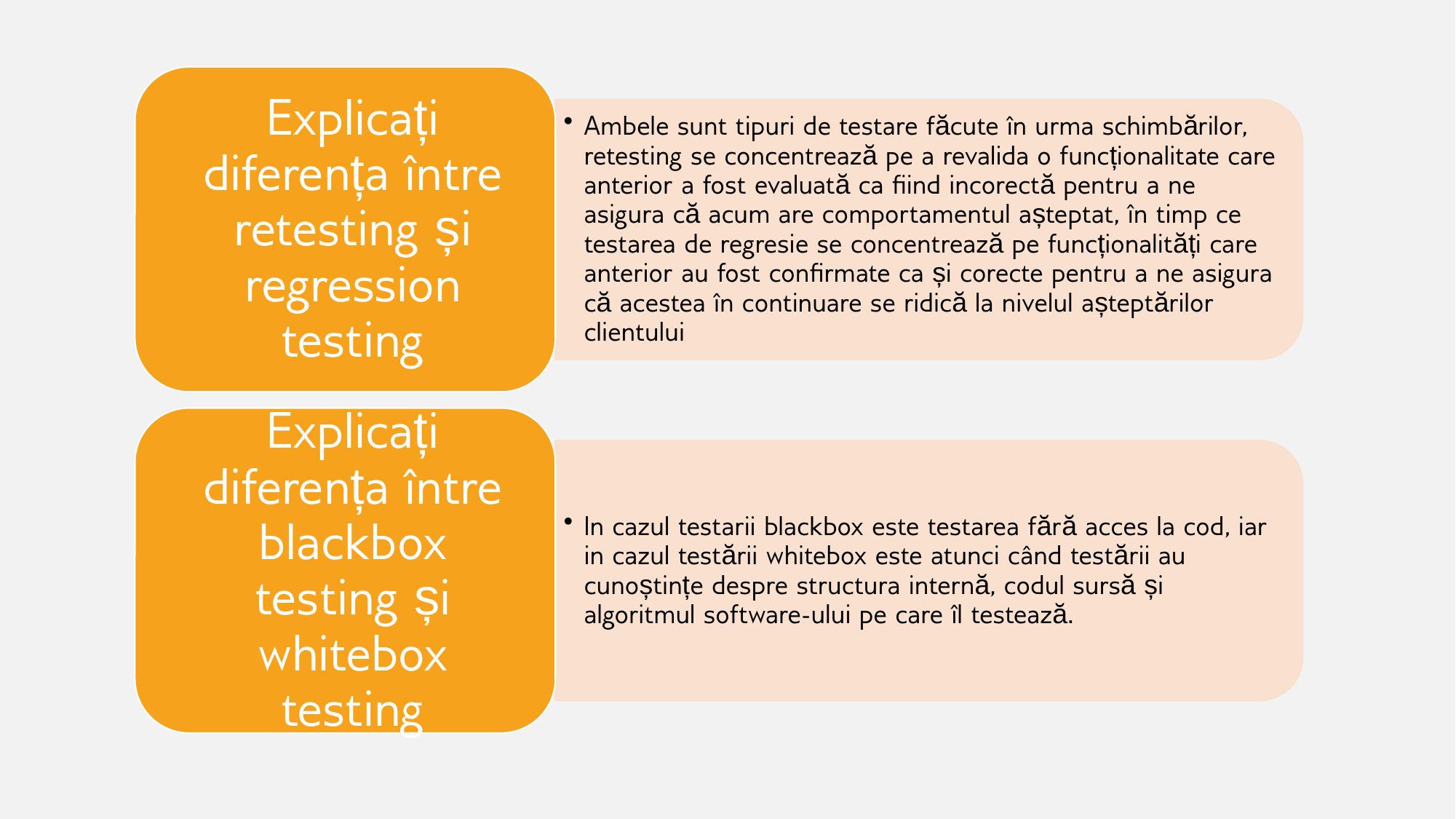

Ambele sunt tipuri de testare făcute în urma schimbărilor, retesting se concentrează pe a revalida o funcționalitate care anterior a fost evaluată ca fiind incorectă pentru a ne asigura că acum are comportamentul așteptat, în timp ce testarea de regresie se concentrează pe funcționalități care anterior au fost confirmate ca și corecte pentru a ne asigura că acestea în continuare se ridică la nivelul așteptărilor clientului
Explicați diferența între retesting și regression testing
In cazul testarii blackbox este testarea fără acces la cod, iar in cazul testării whitebox este atunci când testării au cunoștințe despre structura internă, codul sursă și algoritmul software-ului pe care îl testează.
Explicați diferența între blackbox testing și whitebox testing